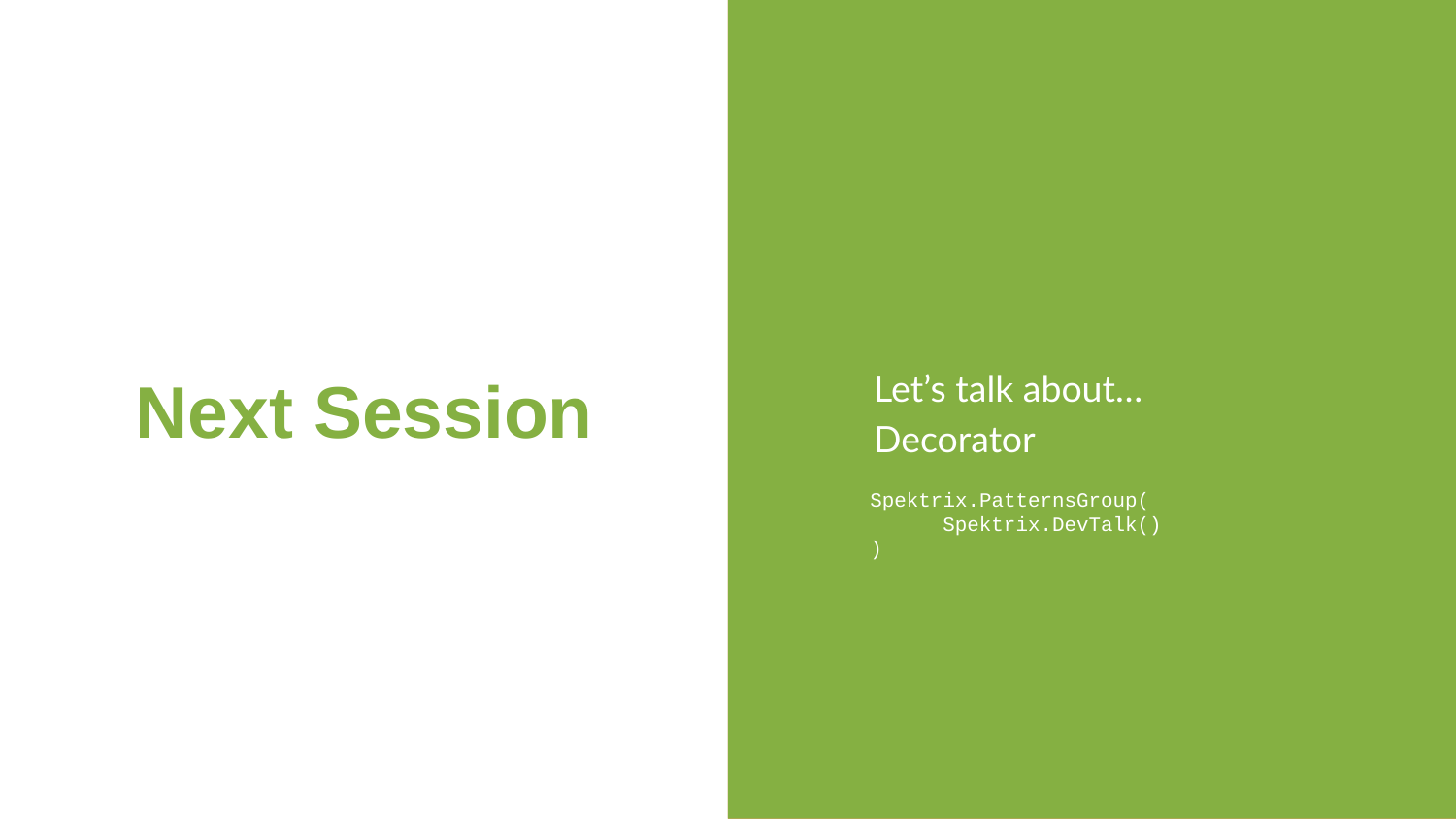

Let’s talk about…
Decorator
# Next Session
Spektrix.PatternsGroup(
Spektrix.DevTalk()
)